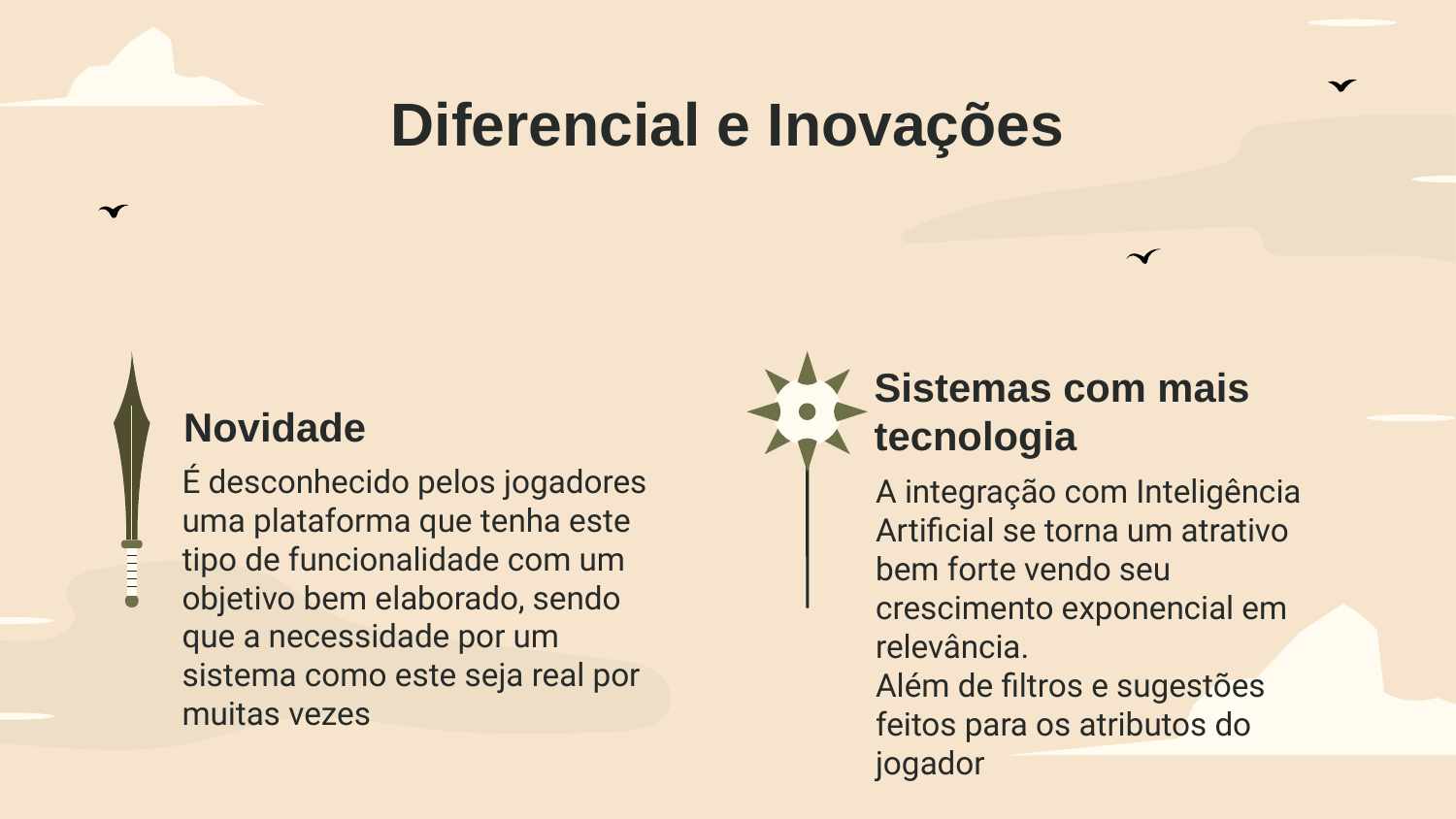

# Diferencial e Inovações

Sistemas com mais tecnologia
Novidade
É desconhecido pelos jogadores uma plataforma que tenha este tipo de funcionalidade com um objetivo bem elaborado, sendo que a necessidade por um sistema como este seja real por muitas vezes
A integração com Inteligência Artificial se torna um atrativo bem forte vendo seu crescimento exponencial em relevância.
Além de filtros e sugestões feitos para os atributos do jogador